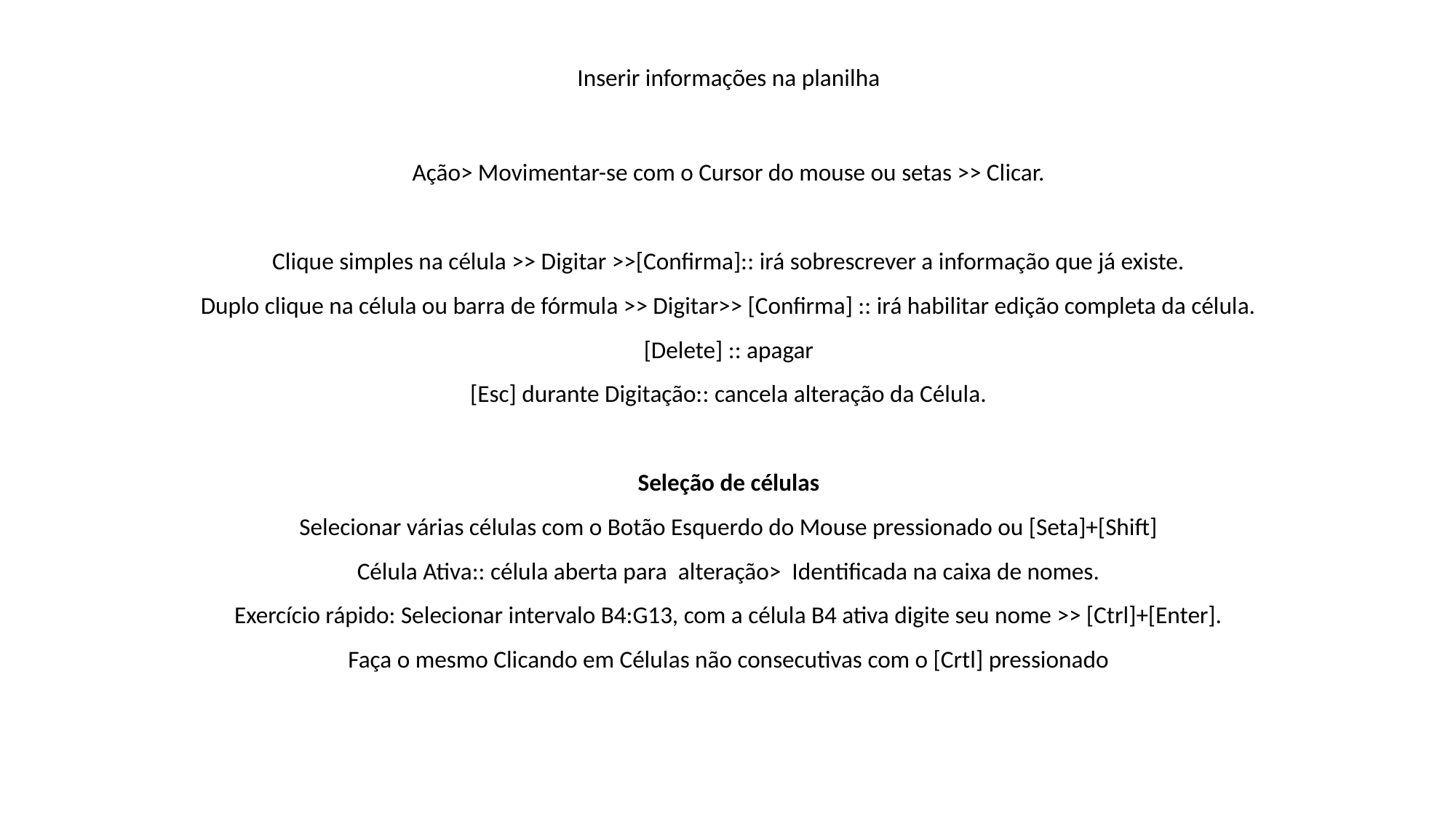

Inserir informações na planilha
Ação> Movimentar-se com o Cursor do mouse ou setas >> Clicar.

Clique simples na célula >> Digitar >>[Confirma]:: irá sobrescrever a informação que já existe.
Duplo clique na célula ou barra de fórmula >> Digitar>> [Confirma] :: irá habilitar edição completa da célula.
[Delete] :: apagar
[Esc] durante Digitação:: cancela alteração da Célula.

Seleção de células
Selecionar várias células com o Botão Esquerdo do Mouse pressionado ou [Seta]+[Shift]
Célula Ativa:: célula aberta para  alteração>  Identificada na caixa de nomes.
Exercício rápido: Selecionar intervalo B4:G13, com a célula B4 ativa digite seu nome >> [Ctrl]+[Enter].
Faça o mesmo Clicando em Células não consecutivas com o [Crtl] pressionado